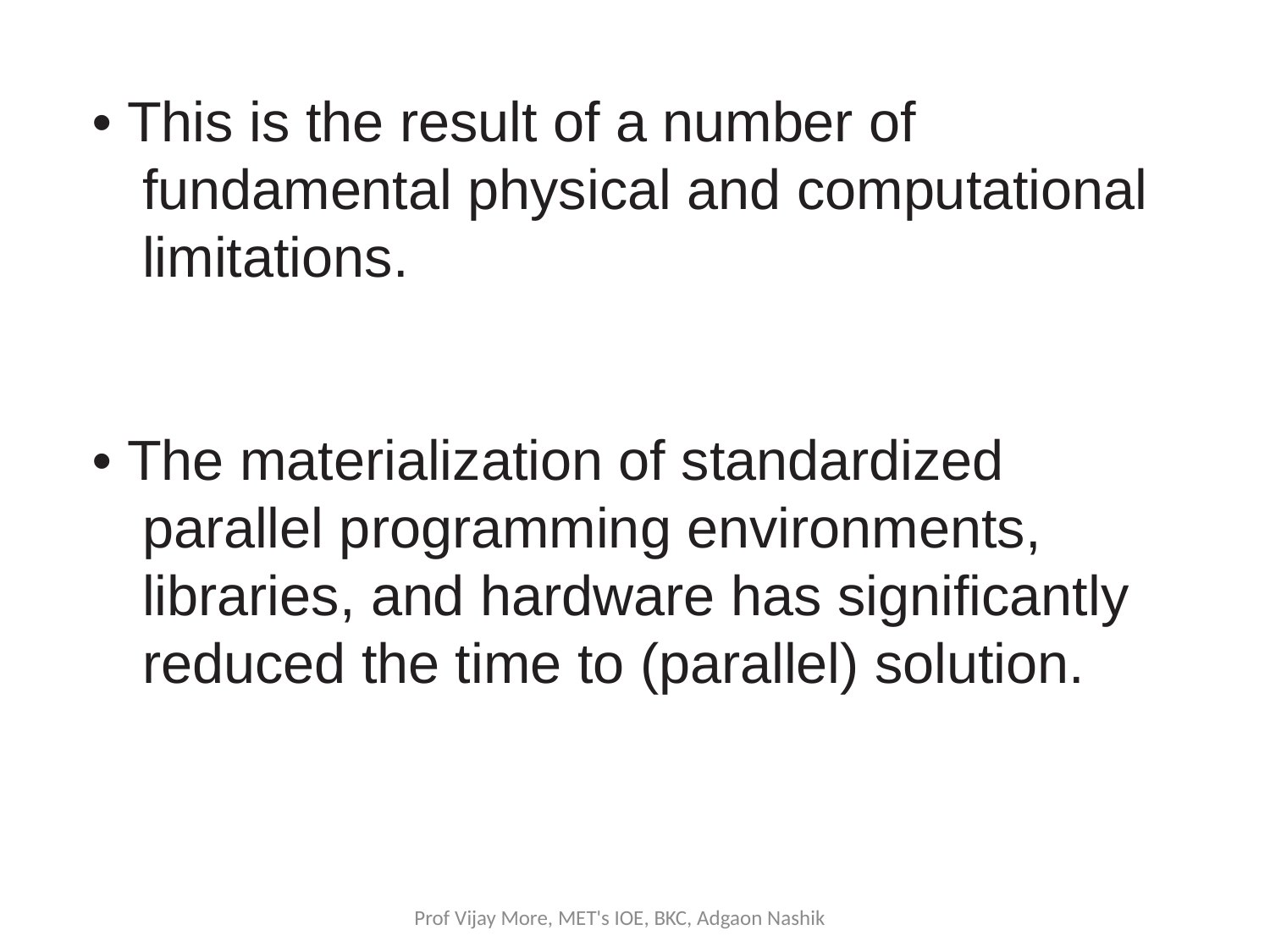

• This is the result of a number of fundamental physical and computational limitations.

• The materialization of standardized parallel programming environments, libraries, and hardware has significantly reduced the time to (parallel) solution.
Prof Vijay More, MET's IOE, BKC, Adgaon Nashik